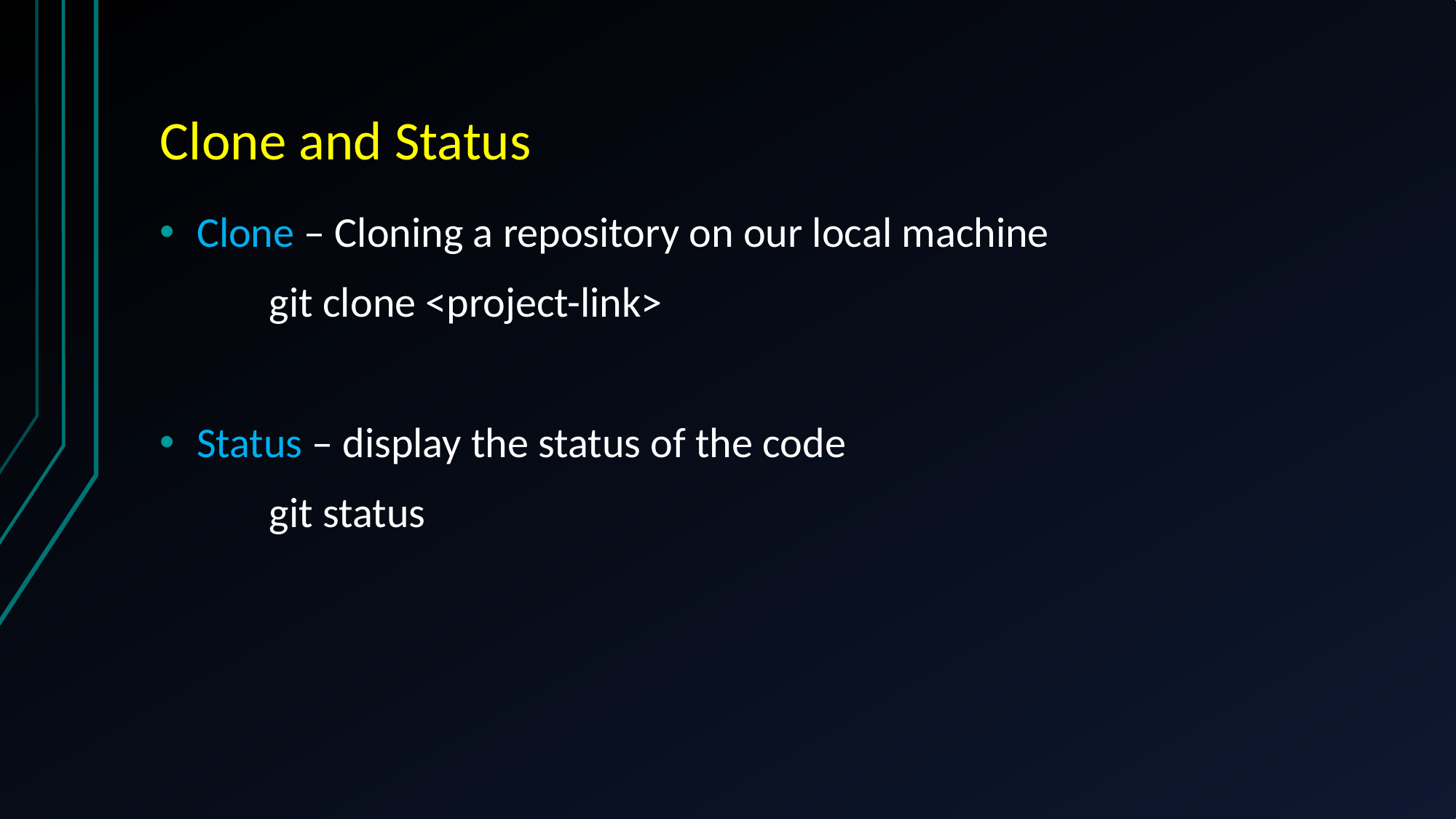

# Clone and Status
Clone – Cloning a repository on our local machine
	git clone <project-link>

Status – display the status of the code
	git status